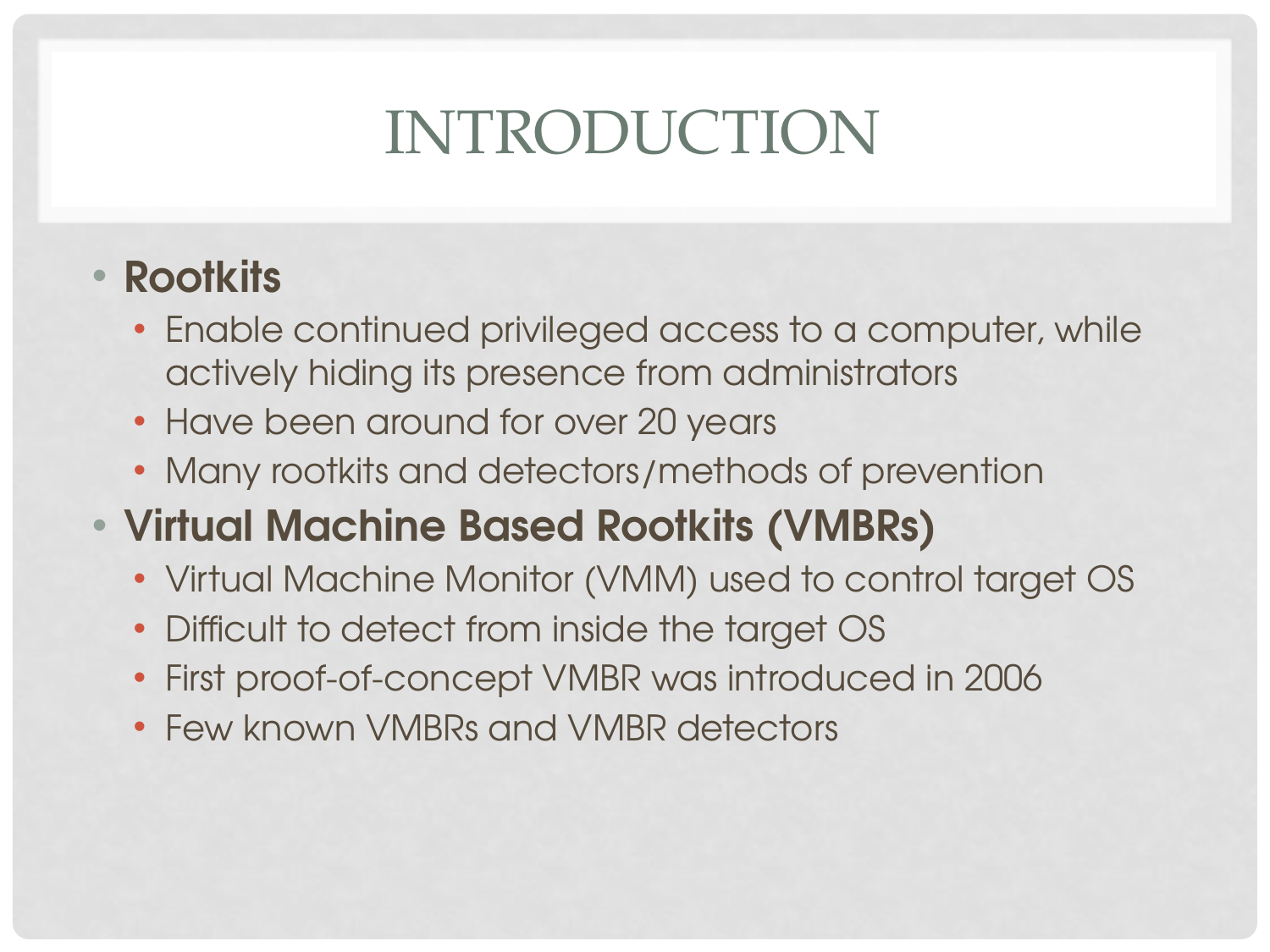

# Introduction
Rootkits
Enable continued privileged access to a computer, while actively hiding its presence from administrators
Have been around for over 20 years
Many rootkits and detectors/methods of prevention
Virtual Machine Based Rootkits (VMBRs)
Virtual Machine Monitor (VMM) used to control target OS
Difficult to detect from inside the target OS
First proof-of-concept VMBR was introduced in 2006
Few known VMBRs and VMBR detectors